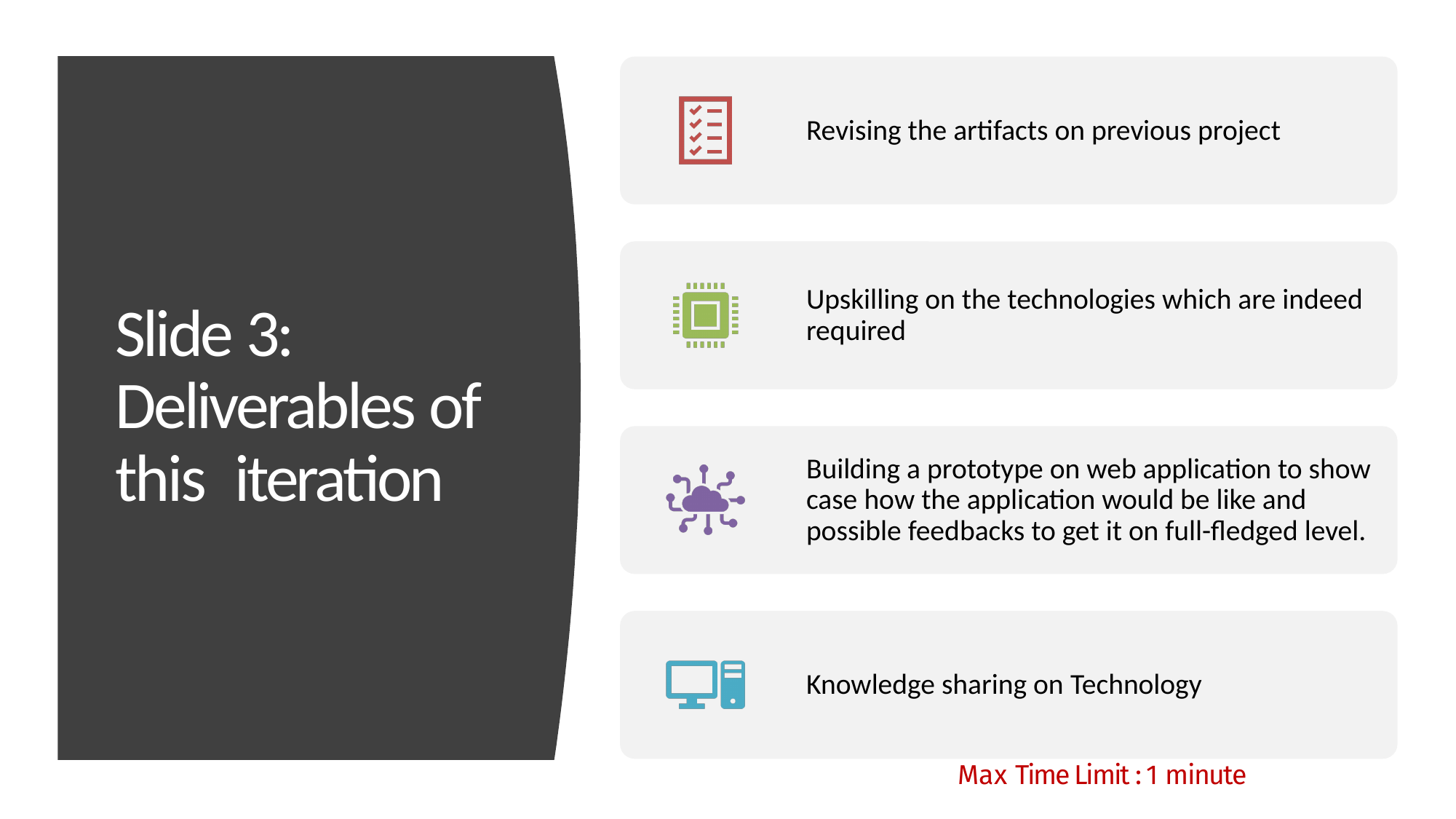

Revising the artifacts on previous project
Upskilling on the technologies which are indeed required
Building a prototype on web application to show case how the application would be like and possible feedbacks to get it on full-fledged level.
Knowledge sharing on Technology

# Slide 3: Deliverables of this  iteration
Max Time Limit : 1 minute